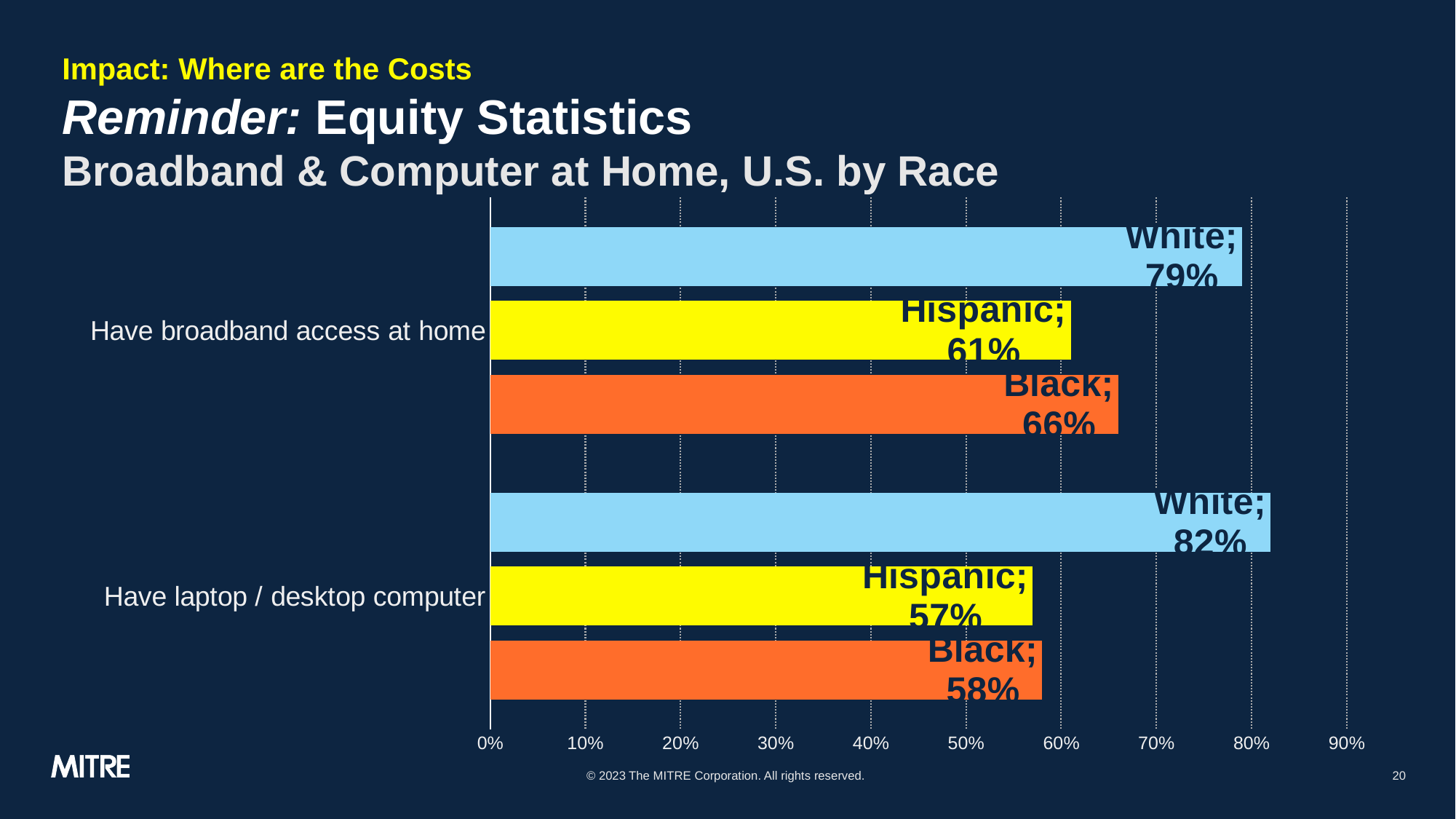

# Impact: Where are the Costs Reminder: Equity Statistics Broadband & Computer at Home, U.S. by Race

### Chart

| Category | Black | Hispanic | White |
|---|---|---|---|
| Have laptop / desktop computer | 0.58 | 0.57 | 0.82 |
| Have broadband access at home | 0.66 | 0.61 | 0.79 |
© 2023 The MITRE Corporation. All rights reserved.
20